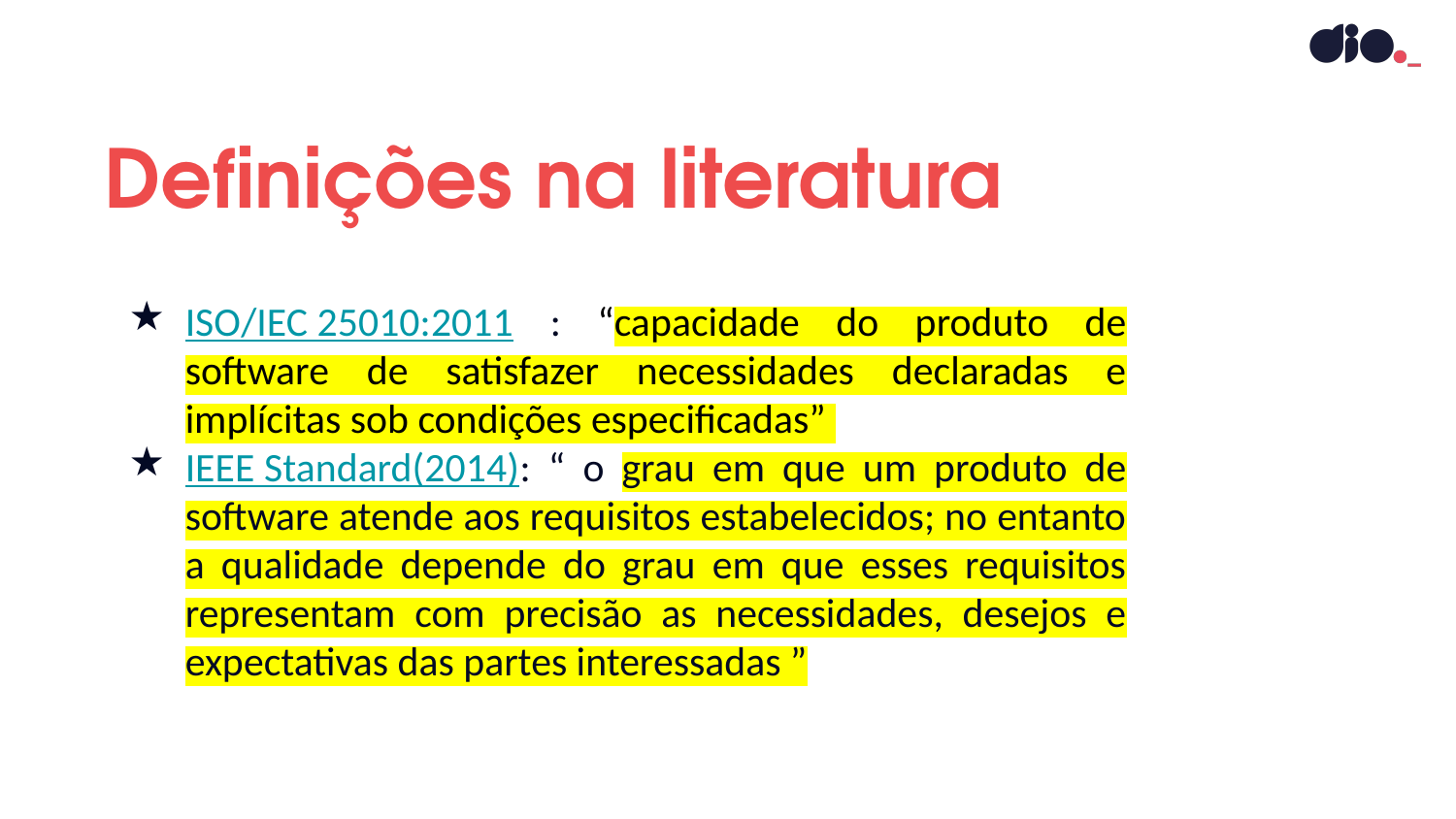

Definições na literatura
ISO/IEC 25010:2011 : “capacidade do produto de software de satisfazer necessidades declaradas e implícitas sob condições especificadas”
IEEE Standard(2014): “ o grau em que um produto de software atende aos requisitos estabelecidos; no entanto a qualidade depende do grau em que esses requisitos representam com precisão as necessidades, desejos e expectativas das partes interessadas ”